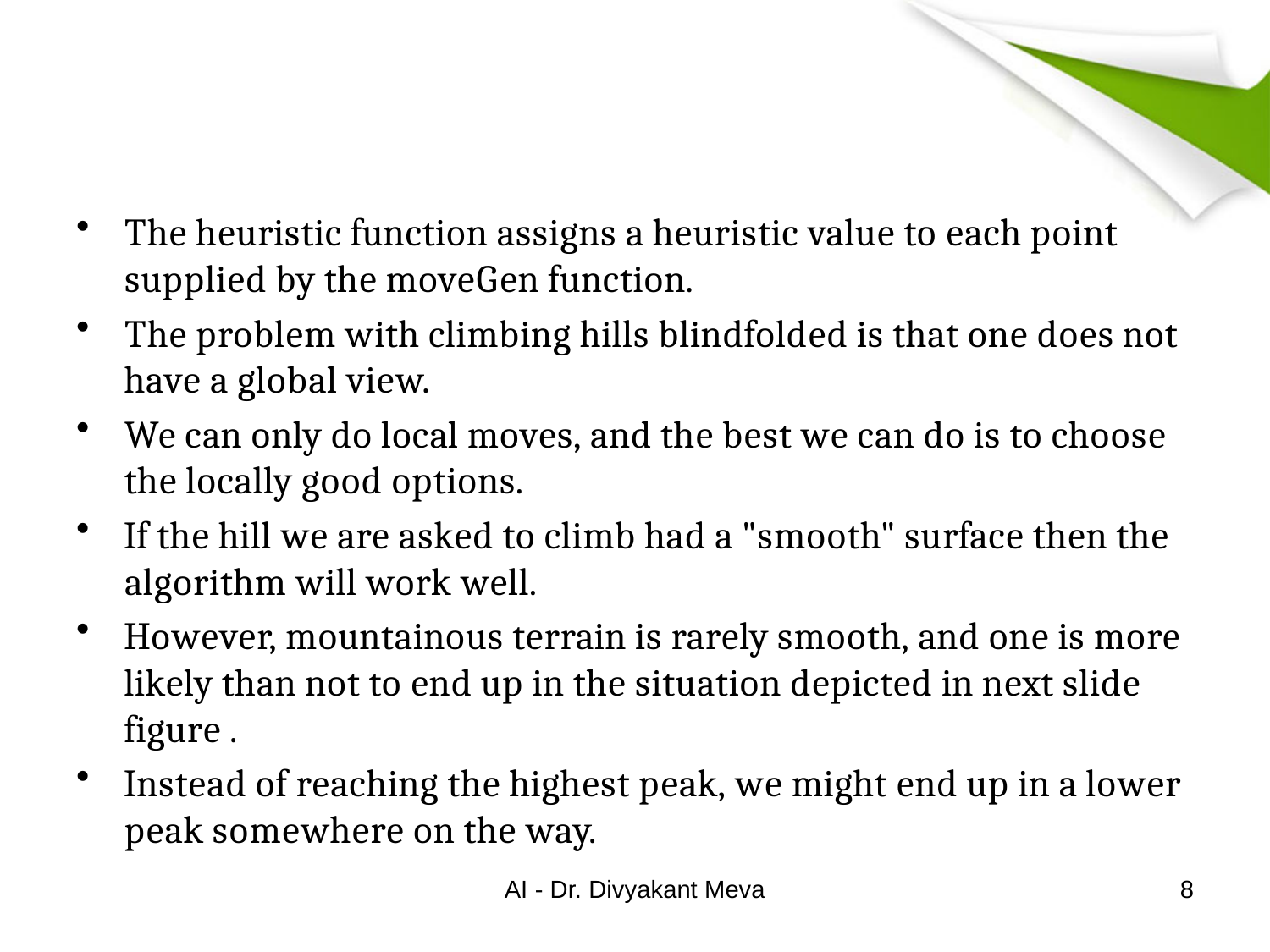

#
The heuristic function assigns a heuristic value to each point supplied by the moveGen function.
The problem with climbing hills blindfolded is that one does not have a global view.
We can only do local moves, and the best we can do is to choose the locally good options.
If the hill we are asked to climb had a "smooth" surface then the algorithm will work well.
However, mountainous terrain is rarely smooth, and one is more likely than not to end up in the situation depicted in next slide figure .
Instead of reaching the highest peak, we might end up in a lower peak somewhere on the way.
AI - Dr. Divyakant Meva
8